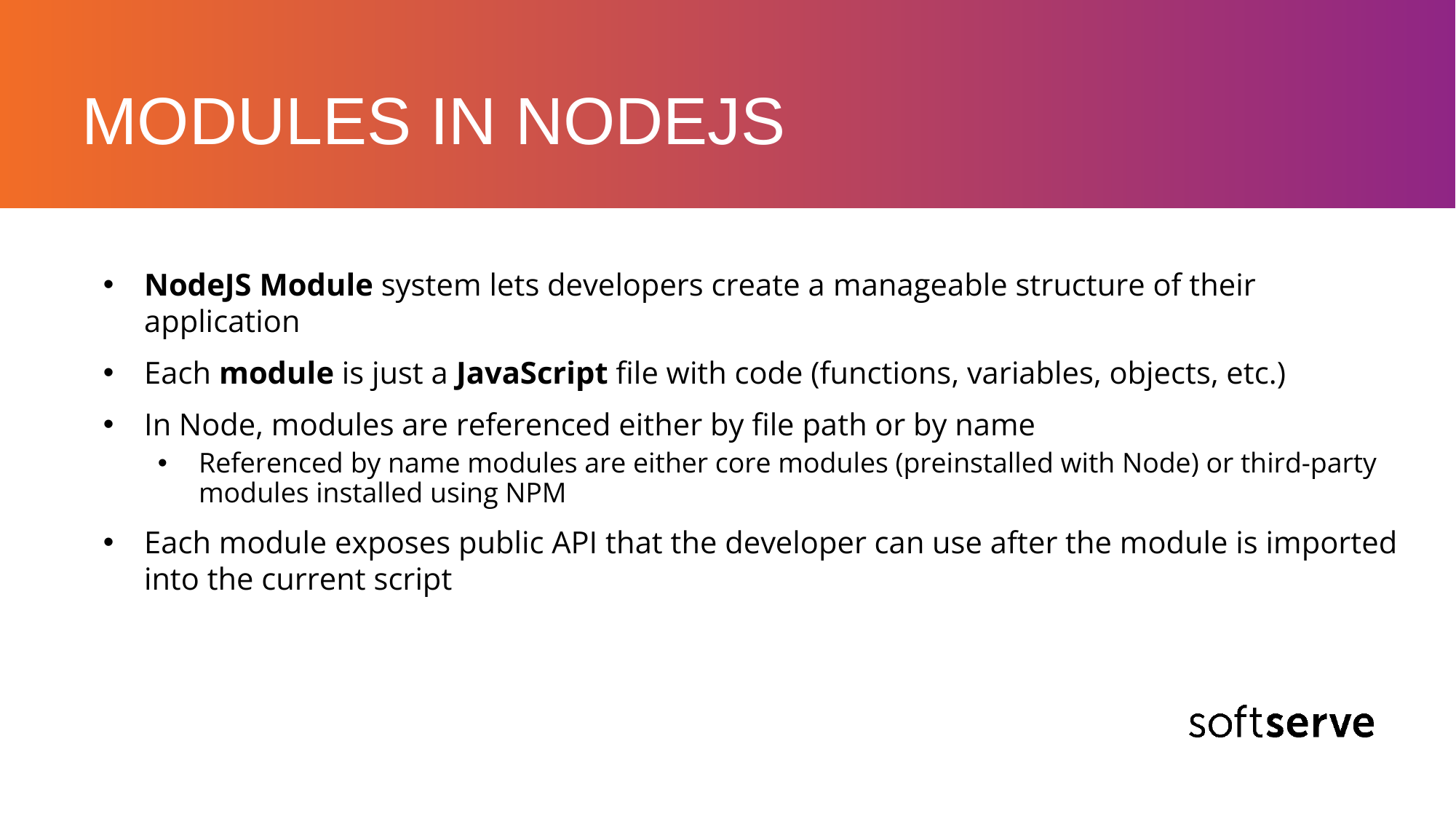

# MODULES IN NODEJS
NodeJS Module system lets developers create a manageable structure of their application
Each module is just a JavaScript file with code (functions, variables, objects, etc.)
In Node, modules are referenced either by file path or by name
Referenced by name modules are either core modules (preinstalled with Node) or third-party modules installed using NPM
Each module exposes public API that the developer can use after the module is imported into the current script